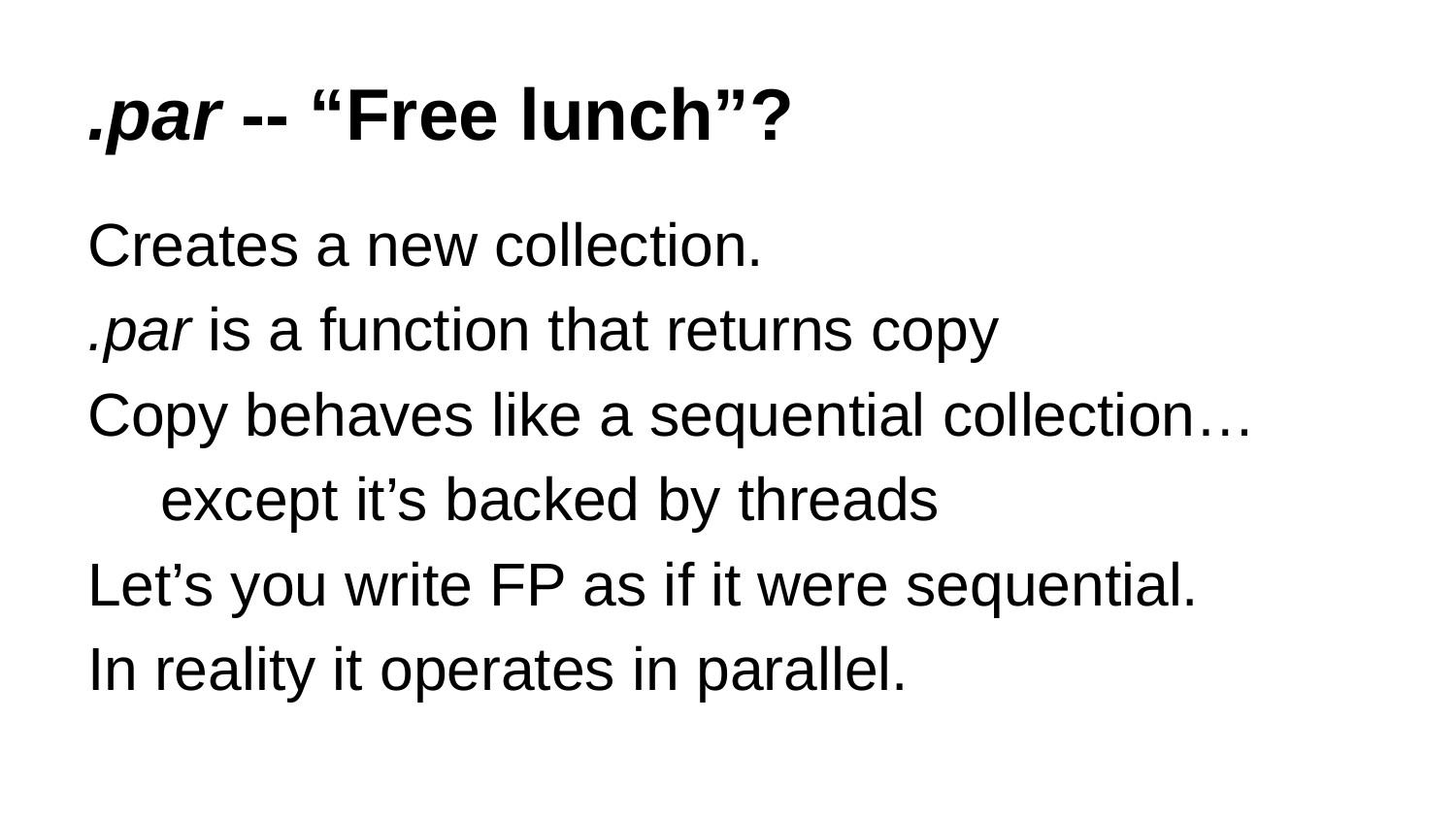

# .par -- “Free lunch”?
Creates a new collection.
.par is a function that returns copy
Copy behaves like a sequential collection…
except it’s backed by threads
Let’s you write FP as if it were sequential.
In reality it operates in parallel.